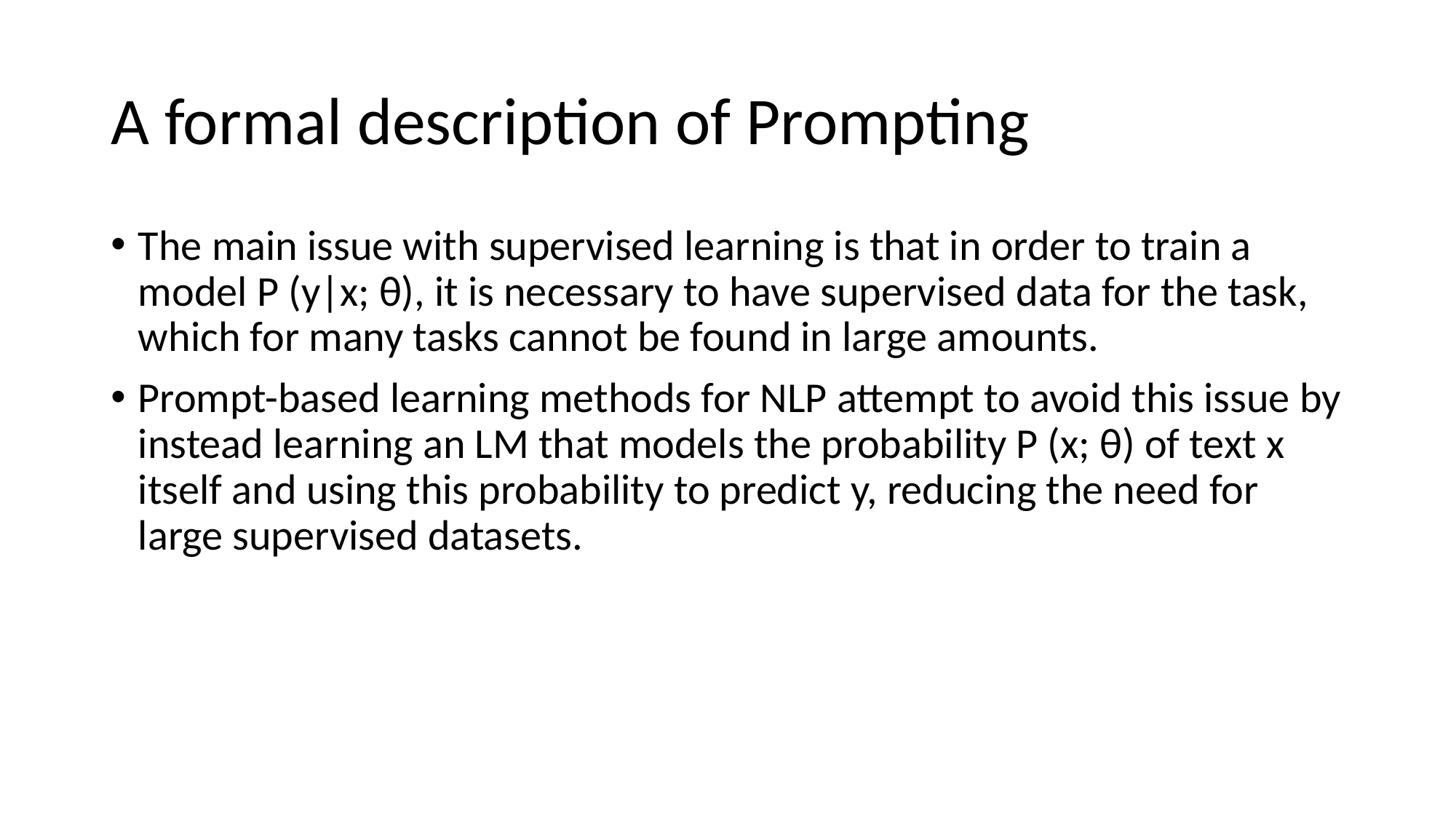

# A formal description of Prompting
The main issue with supervised learning is that in order to train a model P (y|x; θ), it is necessary to have supervised data for the task, which for many tasks cannot be found in large amounts.
Prompt-based learning methods for NLP attempt to avoid this issue by instead learning an LM that models the probability P (x; θ) of text x itself and using this probability to predict y, reducing the need for large supervised datasets.